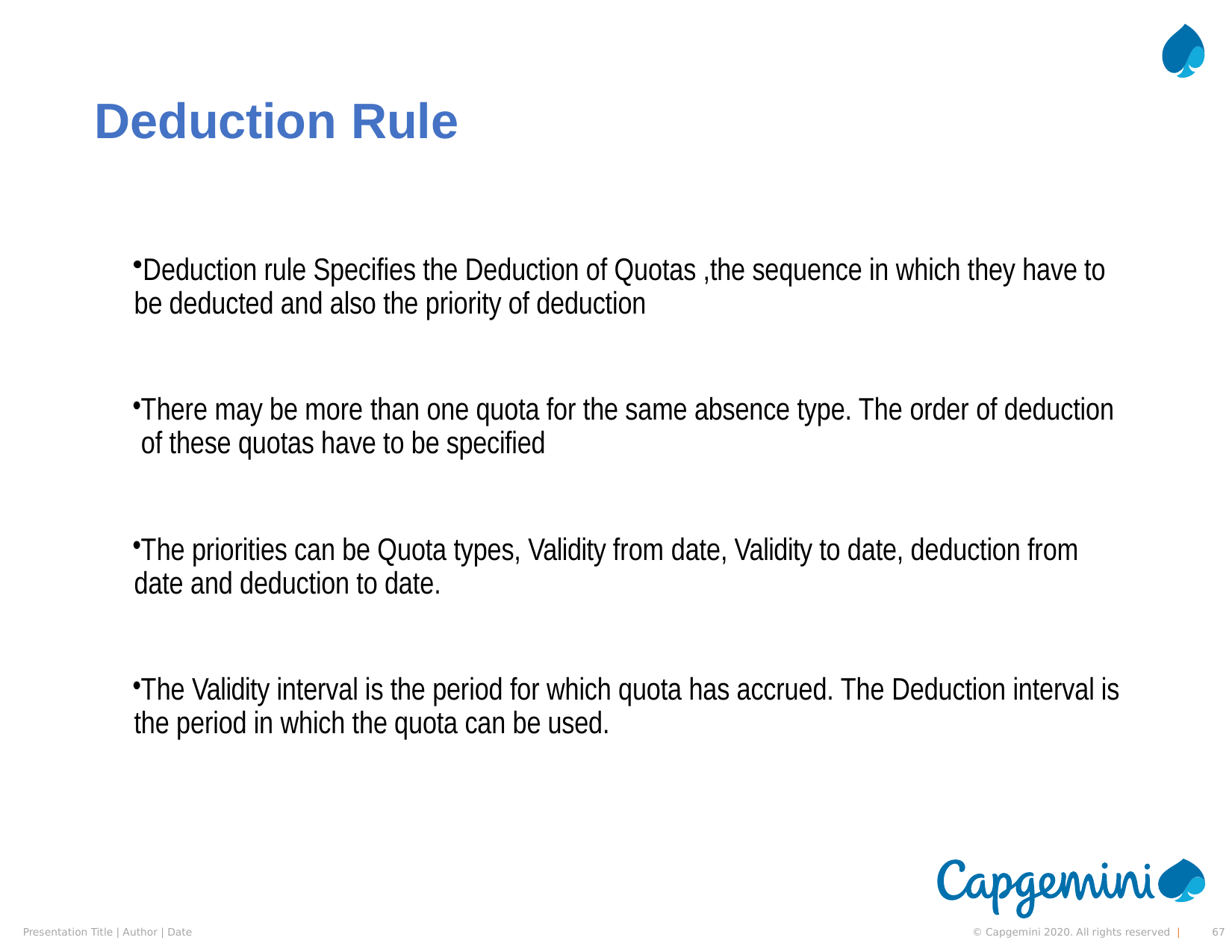

# Deduction Rule
Deduction rule Specifies the Deduction of Quotas ,the sequence in which they have to  be deducted and also the priority of deduction

There may be more than one quota for the same absence type. The order of deduction  of these quotas have to be specified

The priorities can be Quota types, Validity from date, Validity to date, deduction from  date and deduction to date.

The Validity interval is the period for which quota has accrued. The Deduction interval is  the period in which the quota can be used.